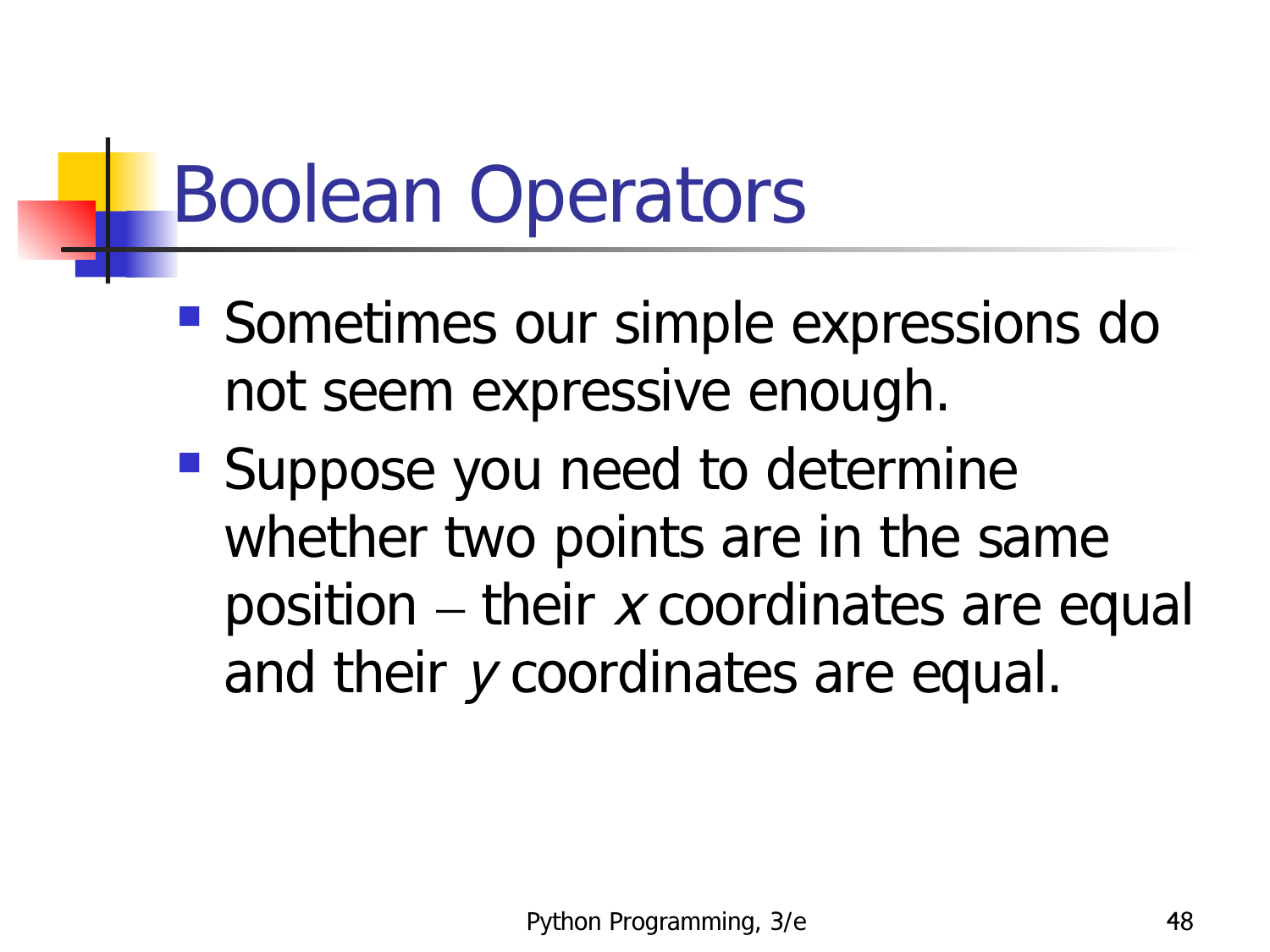

# Boolean Operators
Sometimes our simple expressions do not seem expressive enough.
Suppose you need to determine whether two points are in the same position – their x coordinates are equal and their y coordinates are equal.
Python Programming, 3/e
48